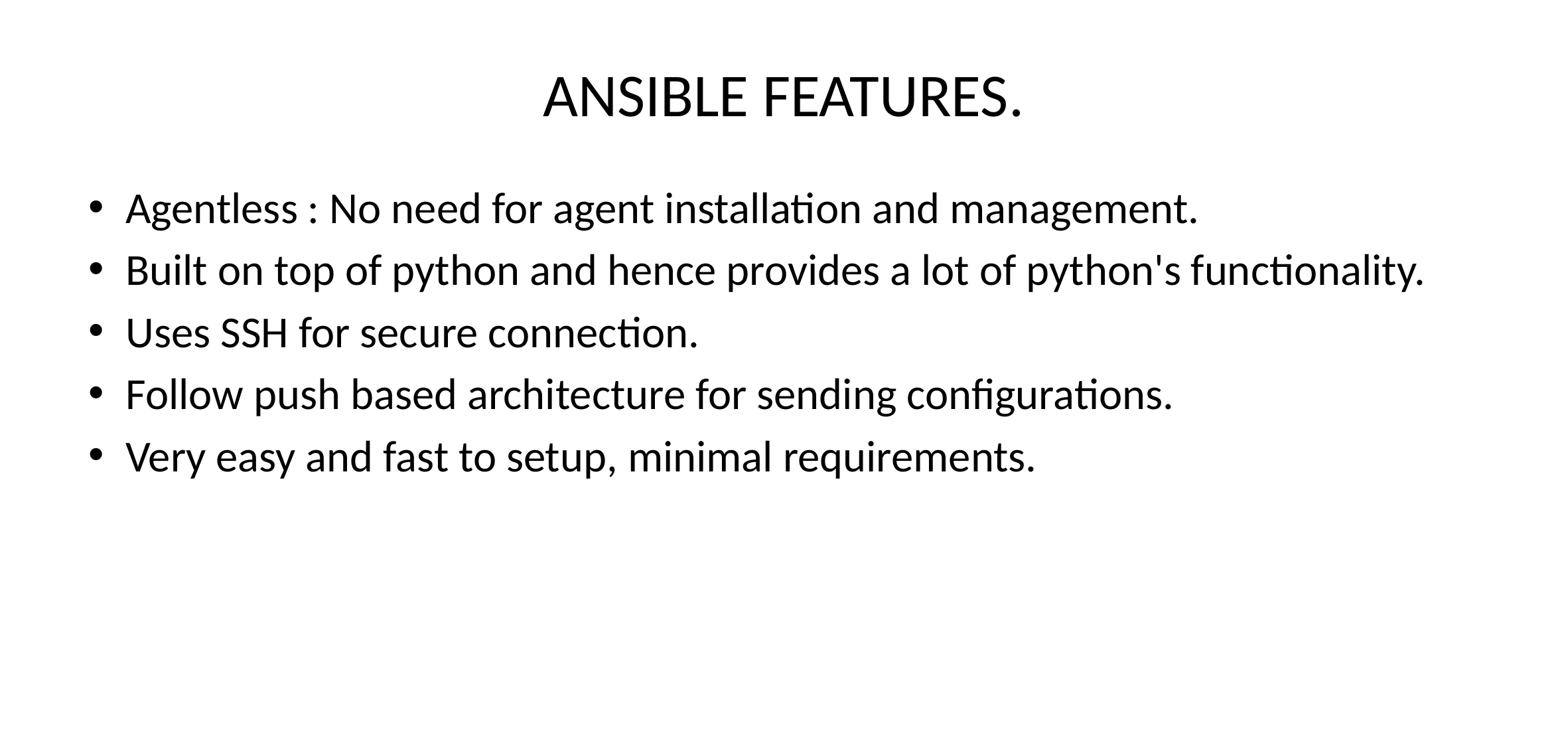

# ANSIBLE FEATURES.
Agentless : No need for agent installation and management.
Built on top of python and hence provides a lot of python's functionality.
Uses SSH for secure connection.
Follow push based architecture for sending configurations.
Very easy and fast to setup, minimal requirements.